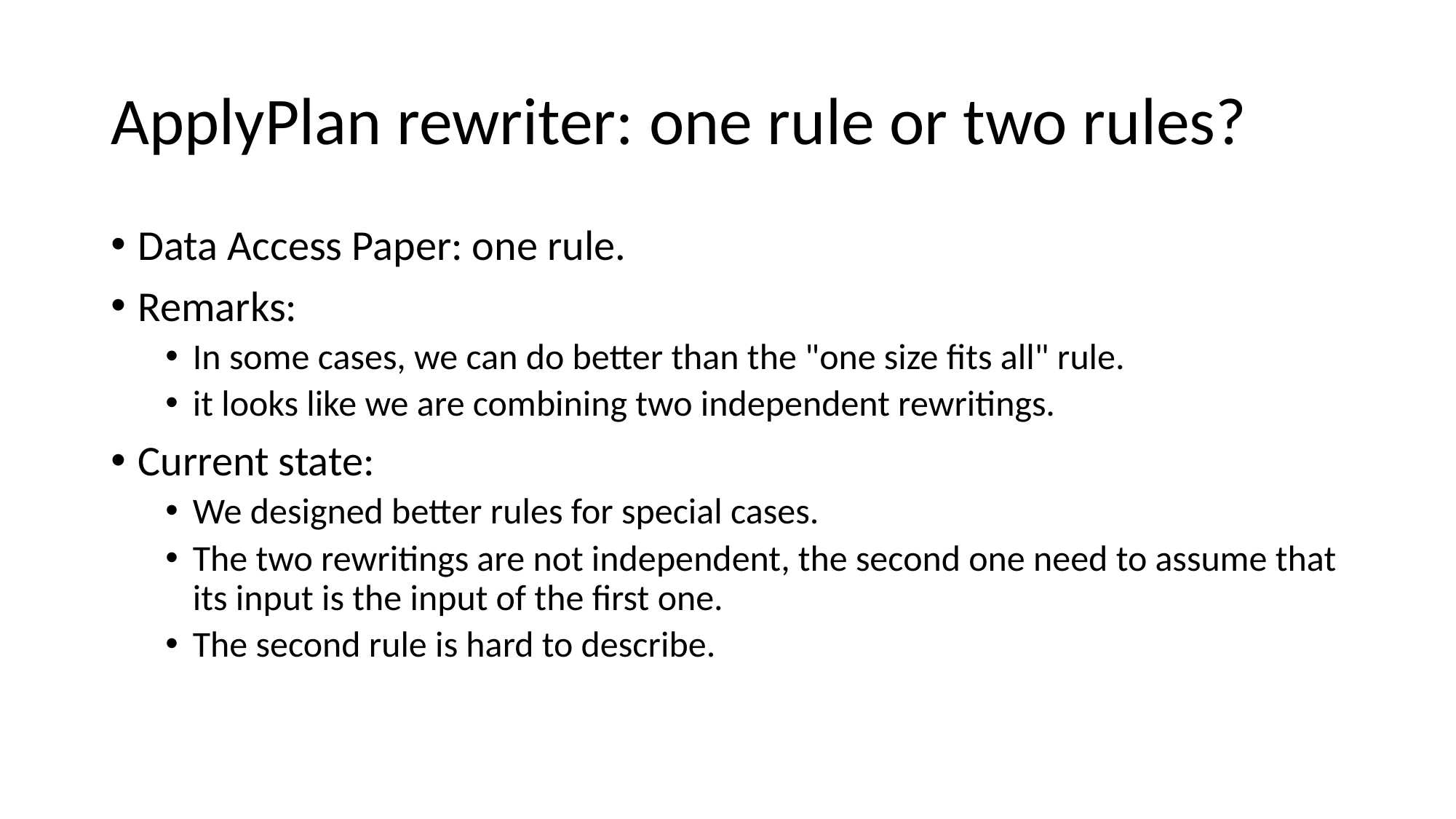

# ApplyPlan rewriter: one rule or two rules?
Data Access Paper: one rule.
Remarks:
In some cases, we can do better than the "one size fits all" rule.
it looks like we are combining two independent rewritings.
Current state:
We designed better rules for special cases.
The two rewritings are not independent, the second one need to assume that its input is the input of the first one.
The second rule is hard to describe.